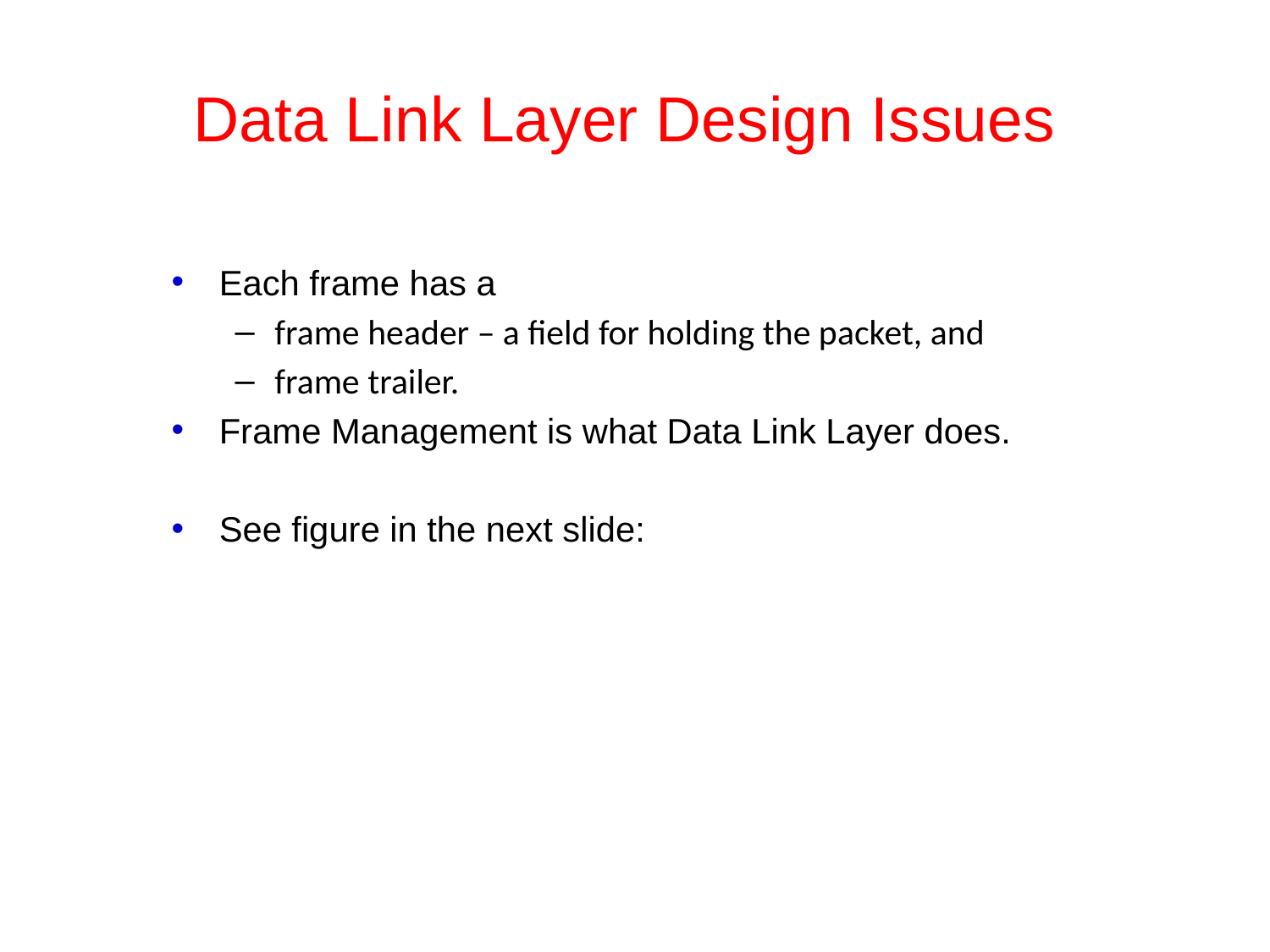

# Data Link Layer Design Issues
Each frame has a
frame header – a field for holding the packet, and
frame trailer.
Frame Management is what Data Link Layer does.

See figure in the next slide: